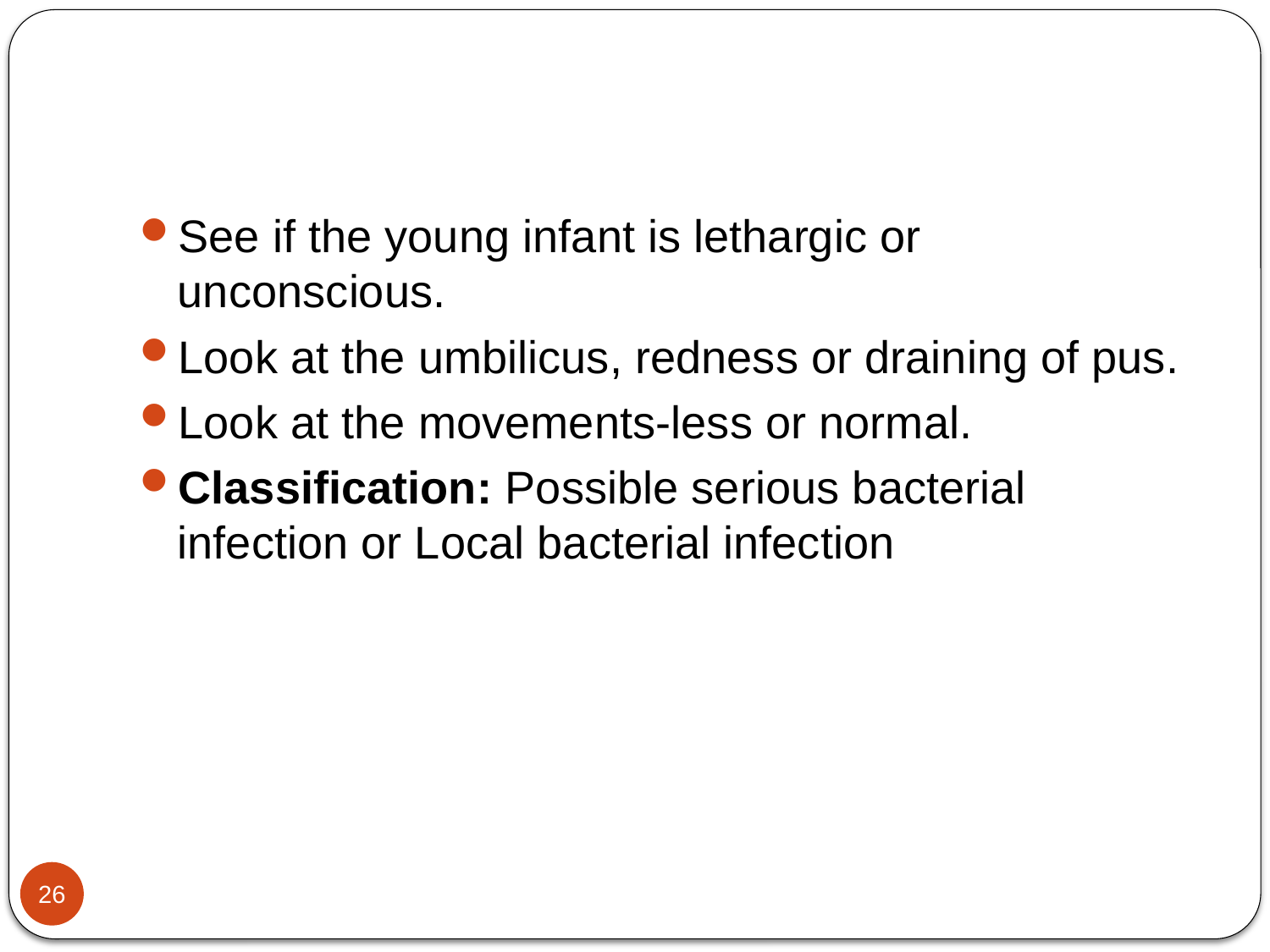

#
See if the young infant is lethargic or unconscious.
Look at the umbilicus, redness or draining of pus.
Look at the movements-less or normal.
Classification: Possible serious bacterial infection or Local bacterial infection

26